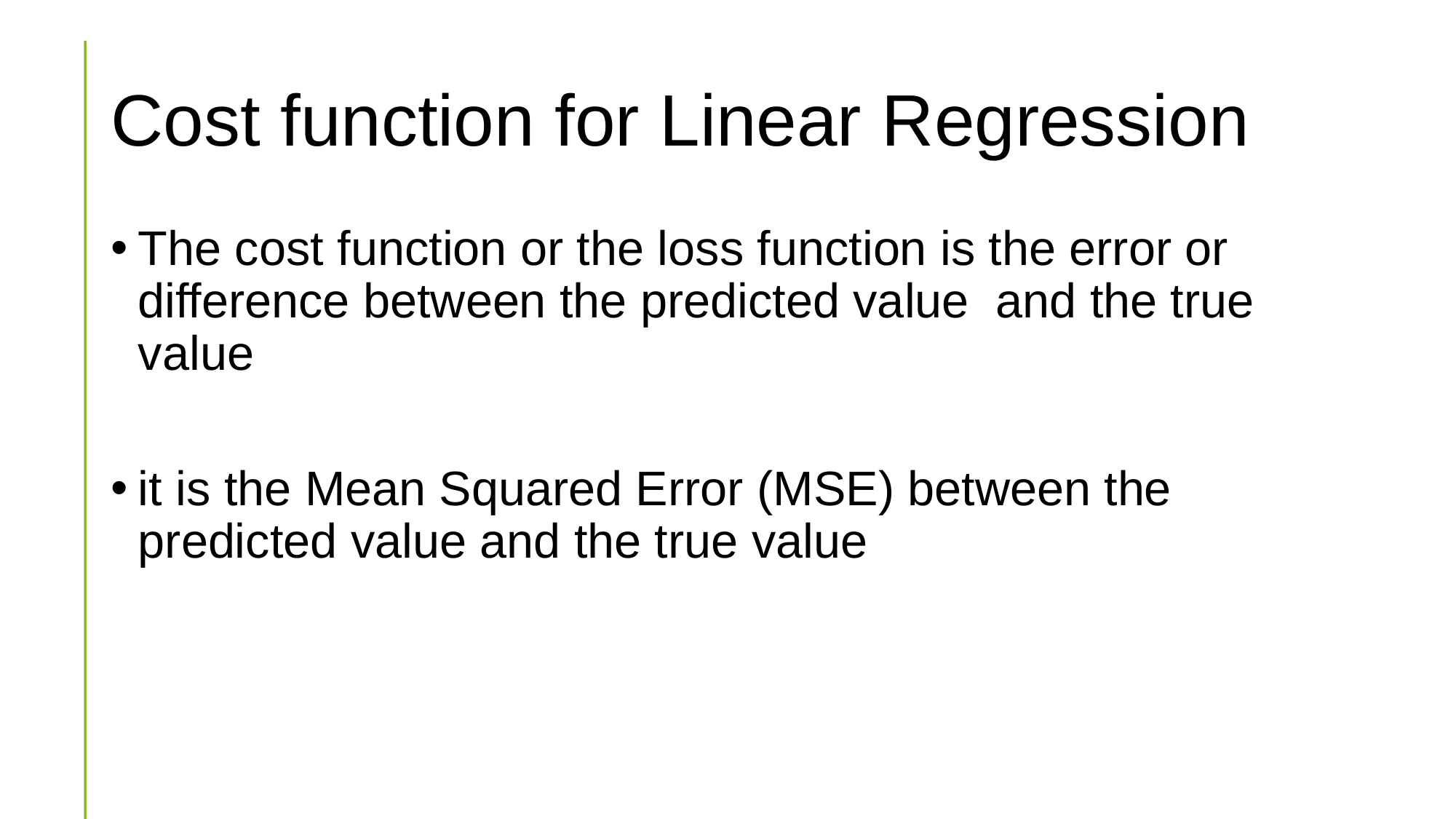

# Cost function for Linear Regression
The cost function or the loss function is the error or difference between the predicted value  and the true value

it is the Mean Squared Error (MSE) between the predicted value and the true value